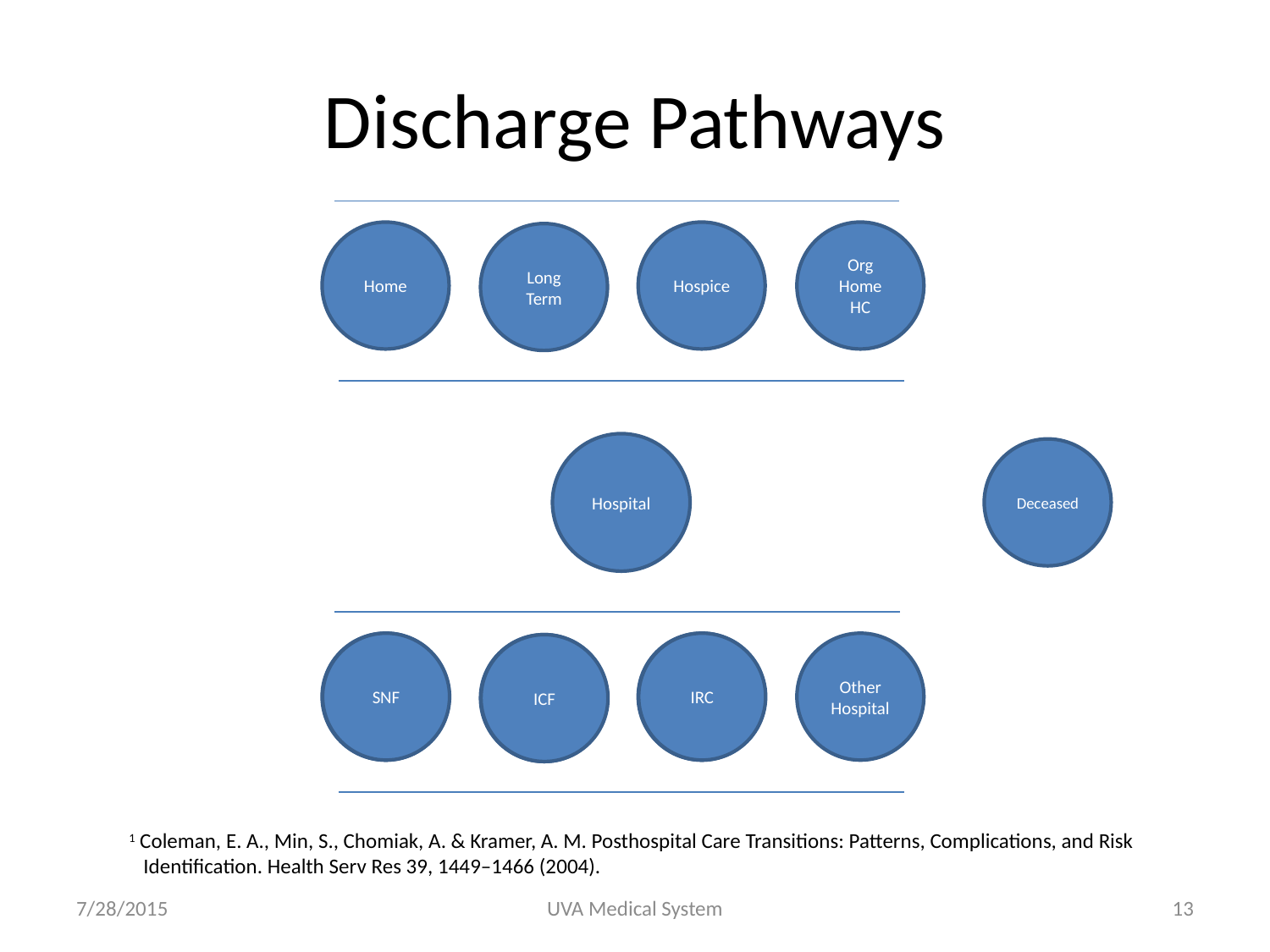

# Discharge Pathways
Home
Hospice
Org Home HC
Long Term
Hospital
Deceased
SNF
IRC
Other
Hospital
ICF
SNF
IRC
ICF
1 Coleman, E. A., Min, S., Chomiak, A. & Kramer, A. M. Posthospital Care Transitions: Patterns, Complications, and Risk
   Identification. Health Serv Res 39, 1449–1466 (2004).
7/28/2015
UVA Medical System
13